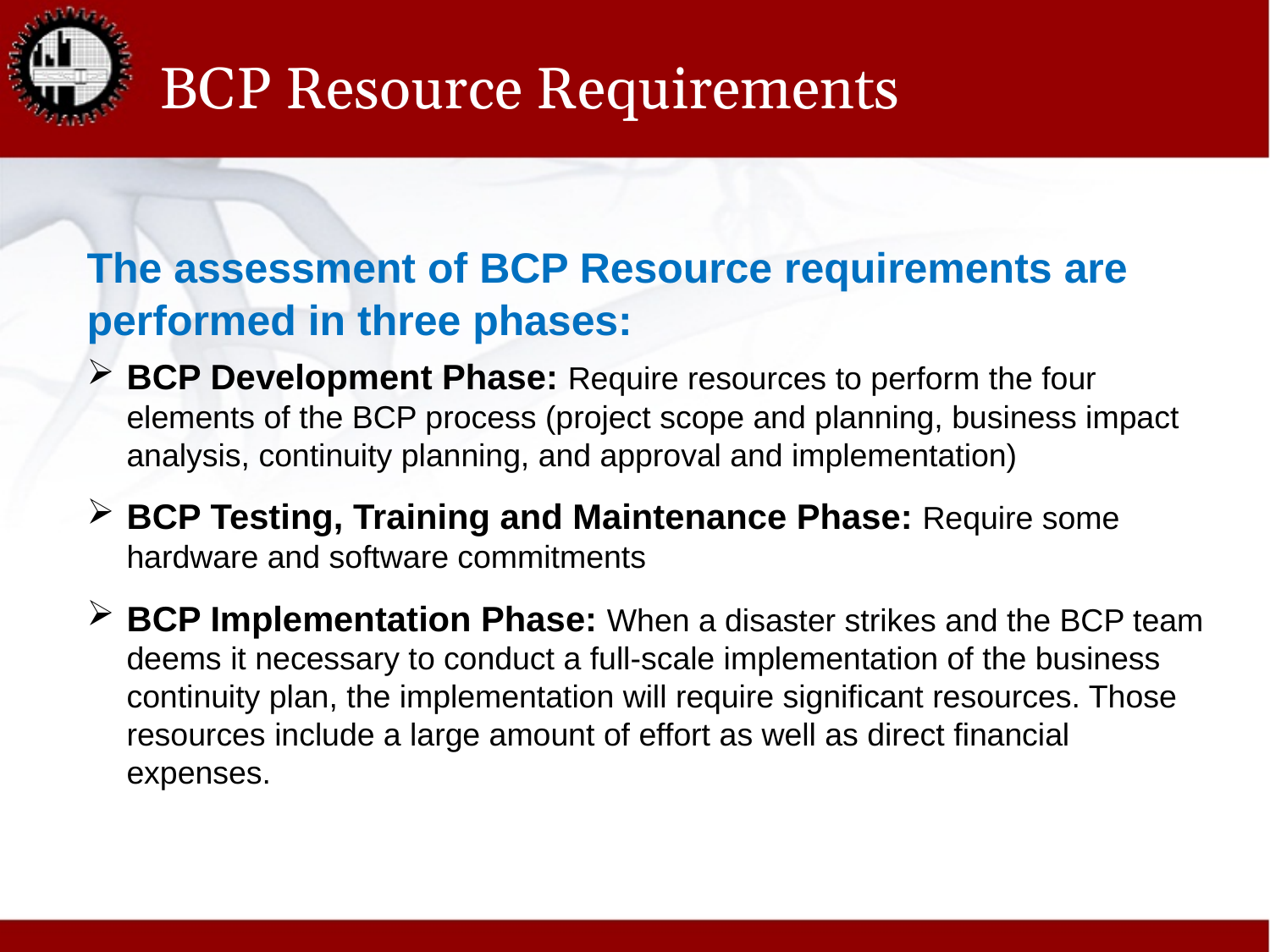

# BCP Resource Requirements
The assessment of BCP Resource requirements are performed in three phases:
BCP Development Phase: Require resources to perform the four elements of the BCP process (project scope and planning, business impact analysis, continuity planning, and approval and implementation)
BCP Testing, Training and Maintenance Phase: Require some hardware and software commitments
BCP Implementation Phase: When a disaster strikes and the BCP team deems it necessary to conduct a full-scale implementation of the business continuity plan, the implementation will require significant resources. Those resources include a large amount of effort as well as direct financial expenses.